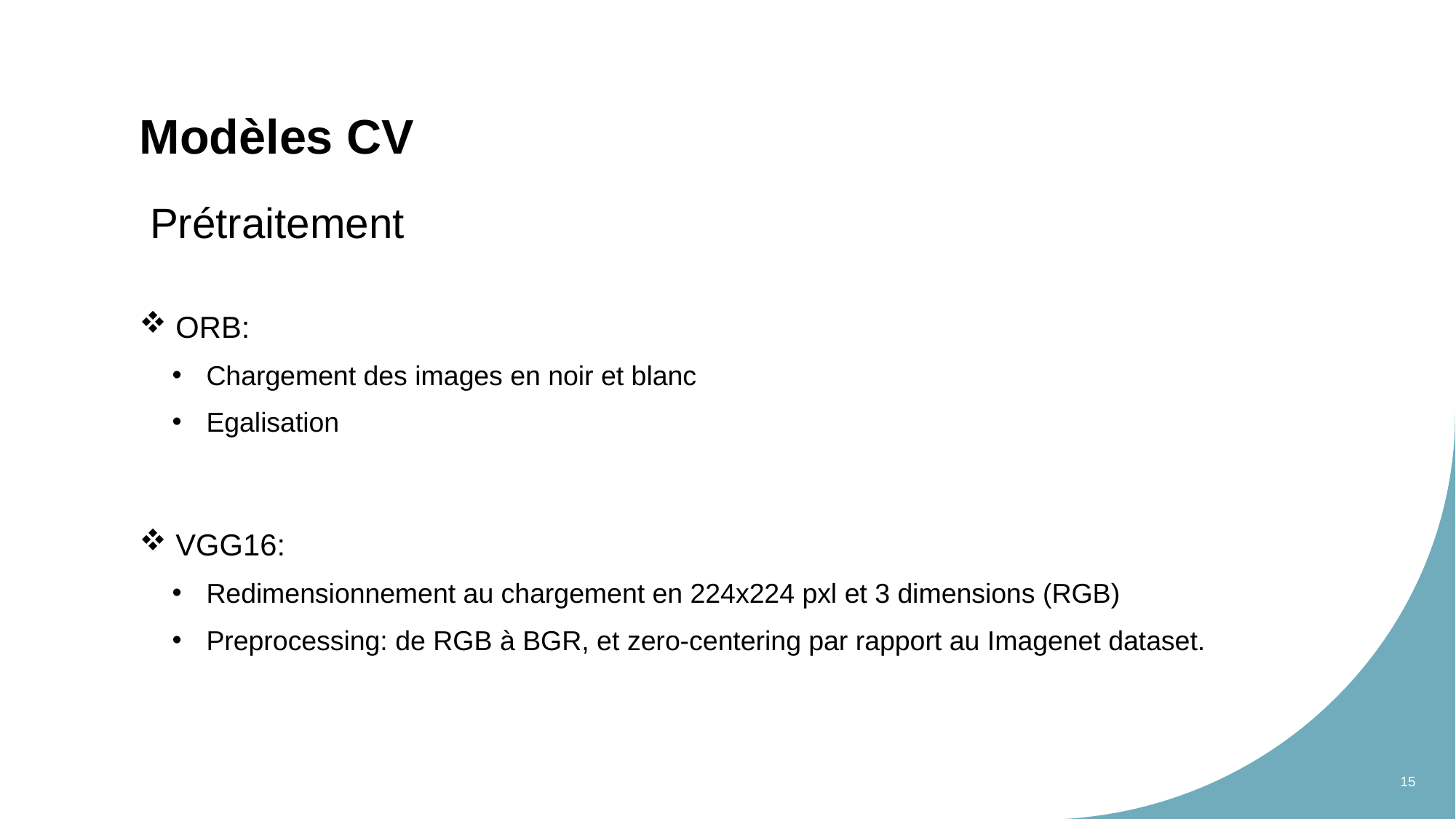

# Modèles CV
Prétraitement
 ORB:
Chargement des images en noir et blanc
Egalisation

 VGG16:
Redimensionnement au chargement en 224x224 pxl et 3 dimensions (RGB)
Preprocessing: de RGB à BGR, et zero-centering par rapport au Imagenet dataset.

15